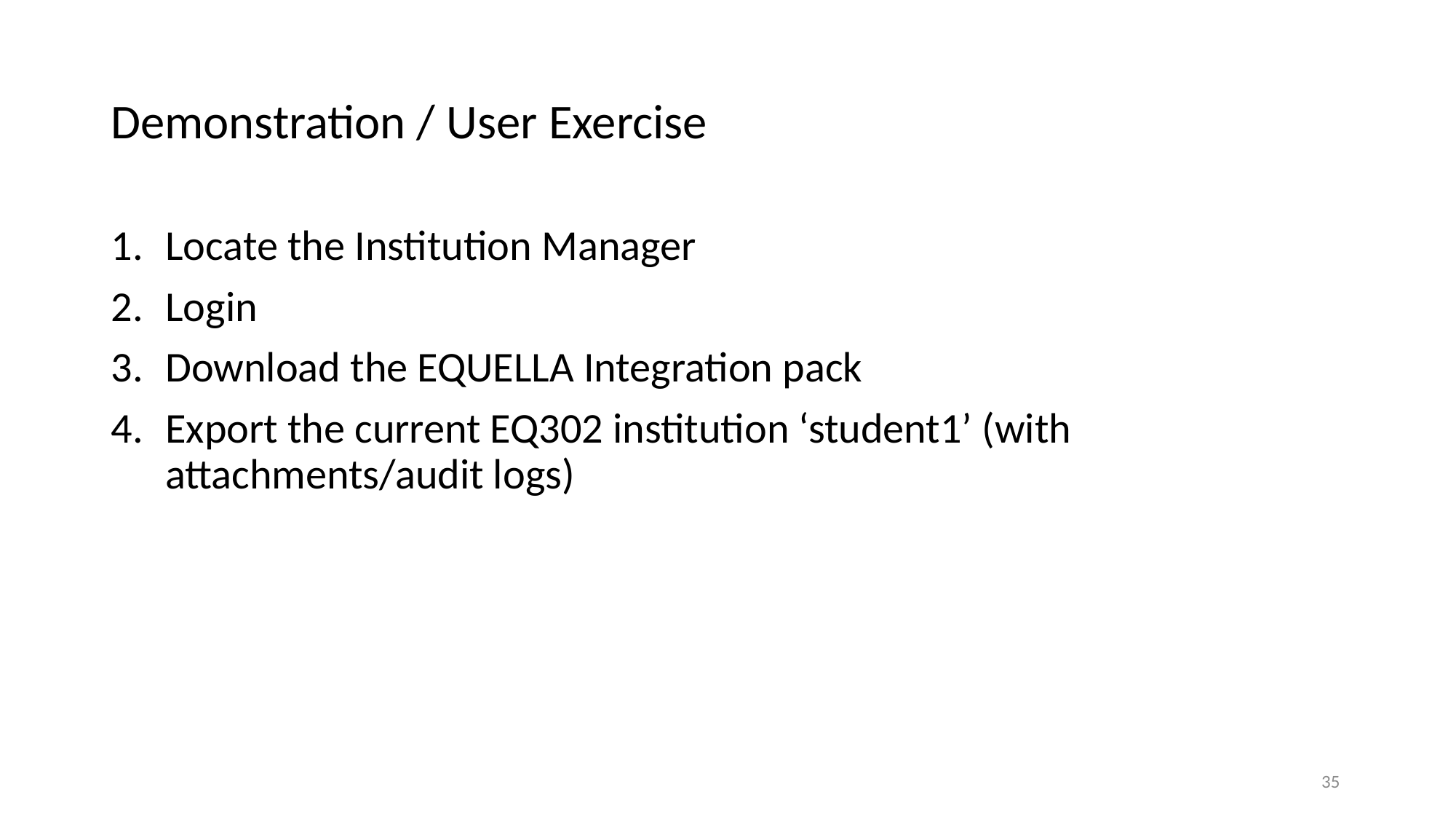

# Demonstration / User Exercise
Locate the Institution Manager
Login
Download the EQUELLA Integration pack
Export the current EQ302 institution ‘student1’ (with attachments/audit logs)

35